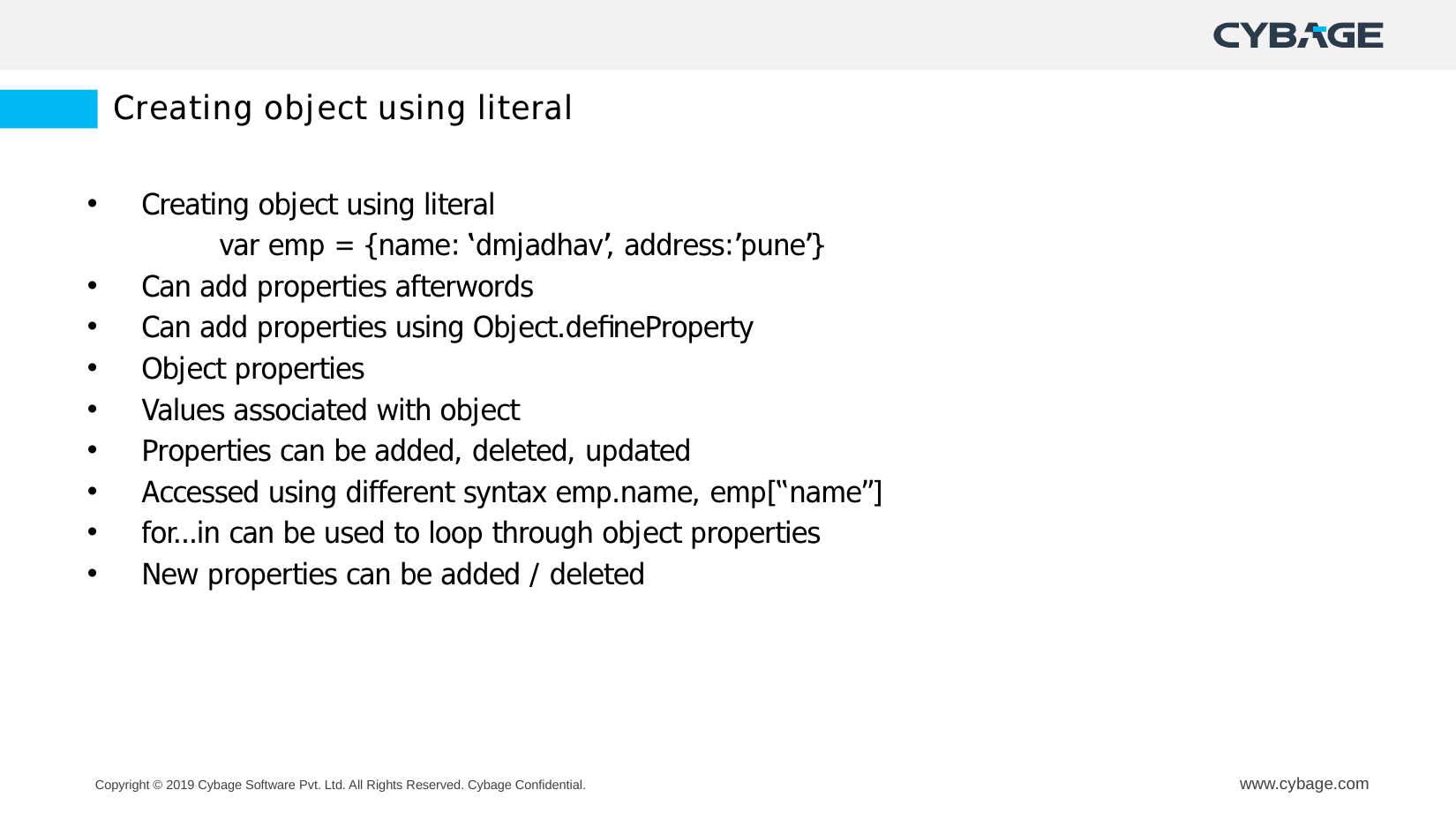

# Creating object using literal
Creating object using literal
    	var emp = {name: ‘dmjadhav’, address:’pune’}
Can add properties afterwords
Can add properties using Object.defineProperty
Object properties
Values associated with object
Properties can be added, deleted, updated
Accessed using different syntax emp.name, emp[“name”]
for…in can be used to loop through object properties
New properties can be added / deleted